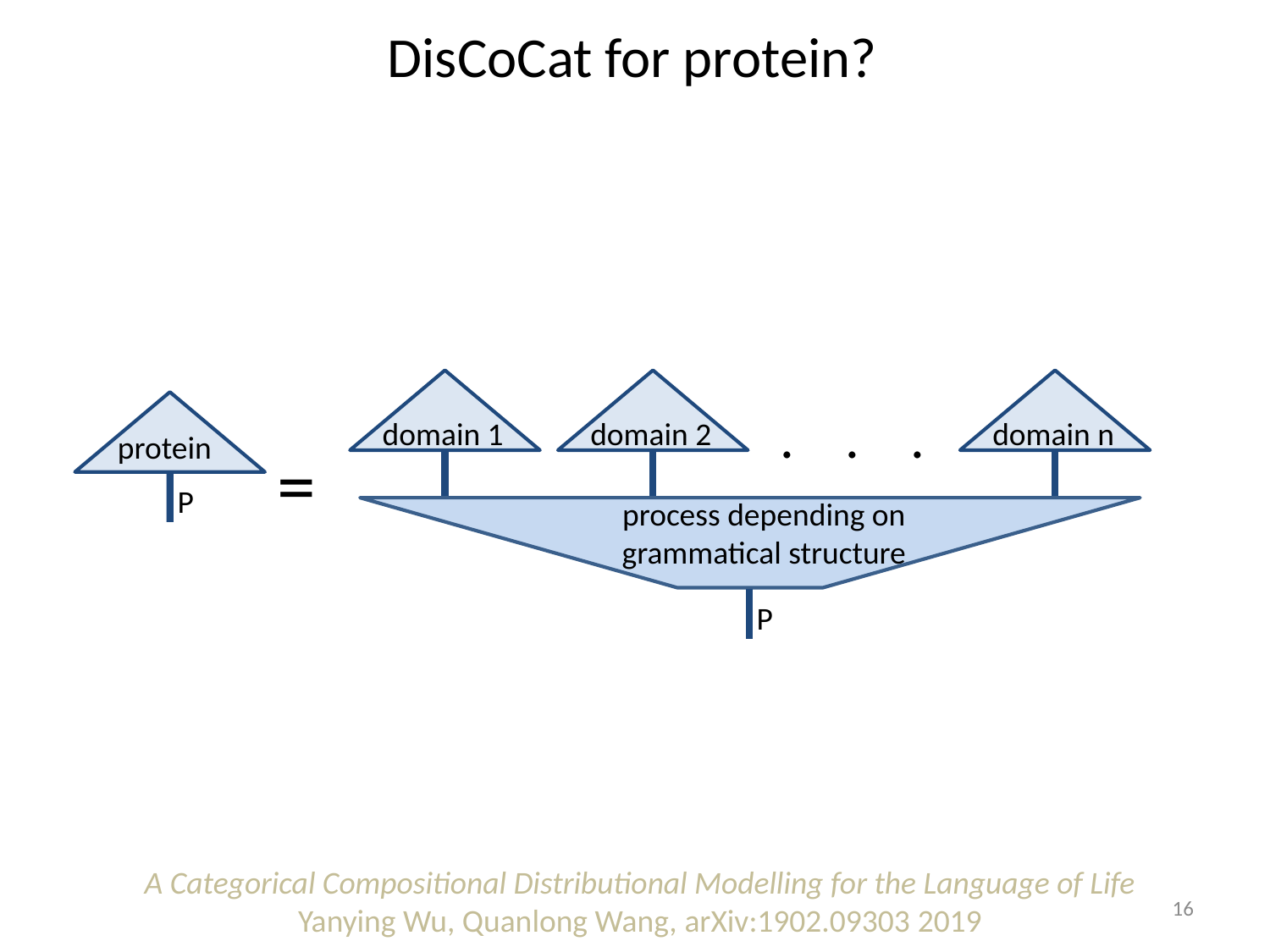

DisCoCat for protein?

domain 1

domain 2

domain n

.    .    .
protein
=
P
process depending on
grammatical structure

P
A Categorical Compositional Distributional Modelling for the Language of Life
Yanying Wu, Quanlong Wang, arXiv:1902.09303 2019
16